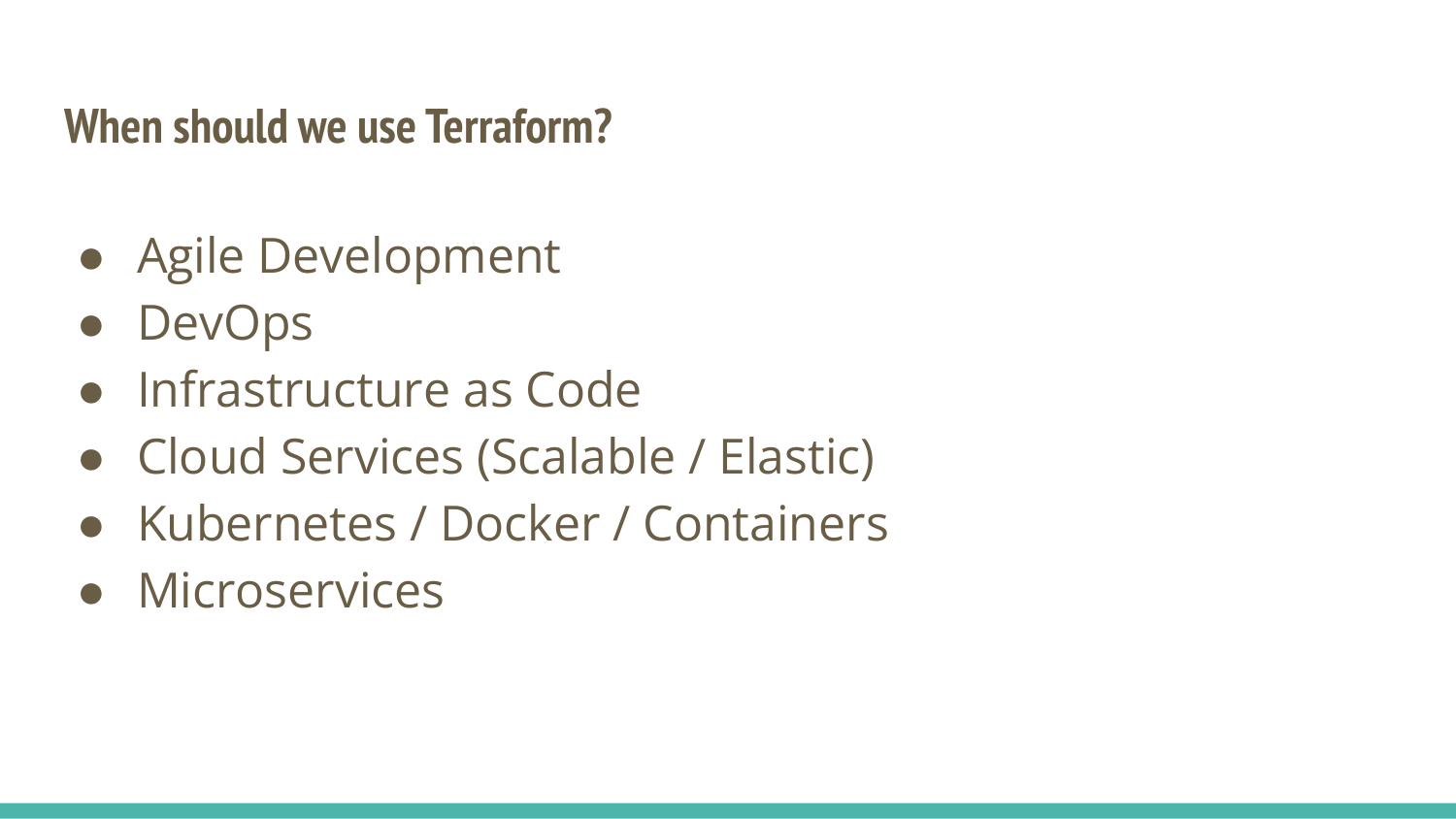

# When should we use Terraform?
Agile Development
DevOps
Infrastructure as Code
Cloud Services (Scalable / Elastic)
Kubernetes / Docker / Containers
Microservices